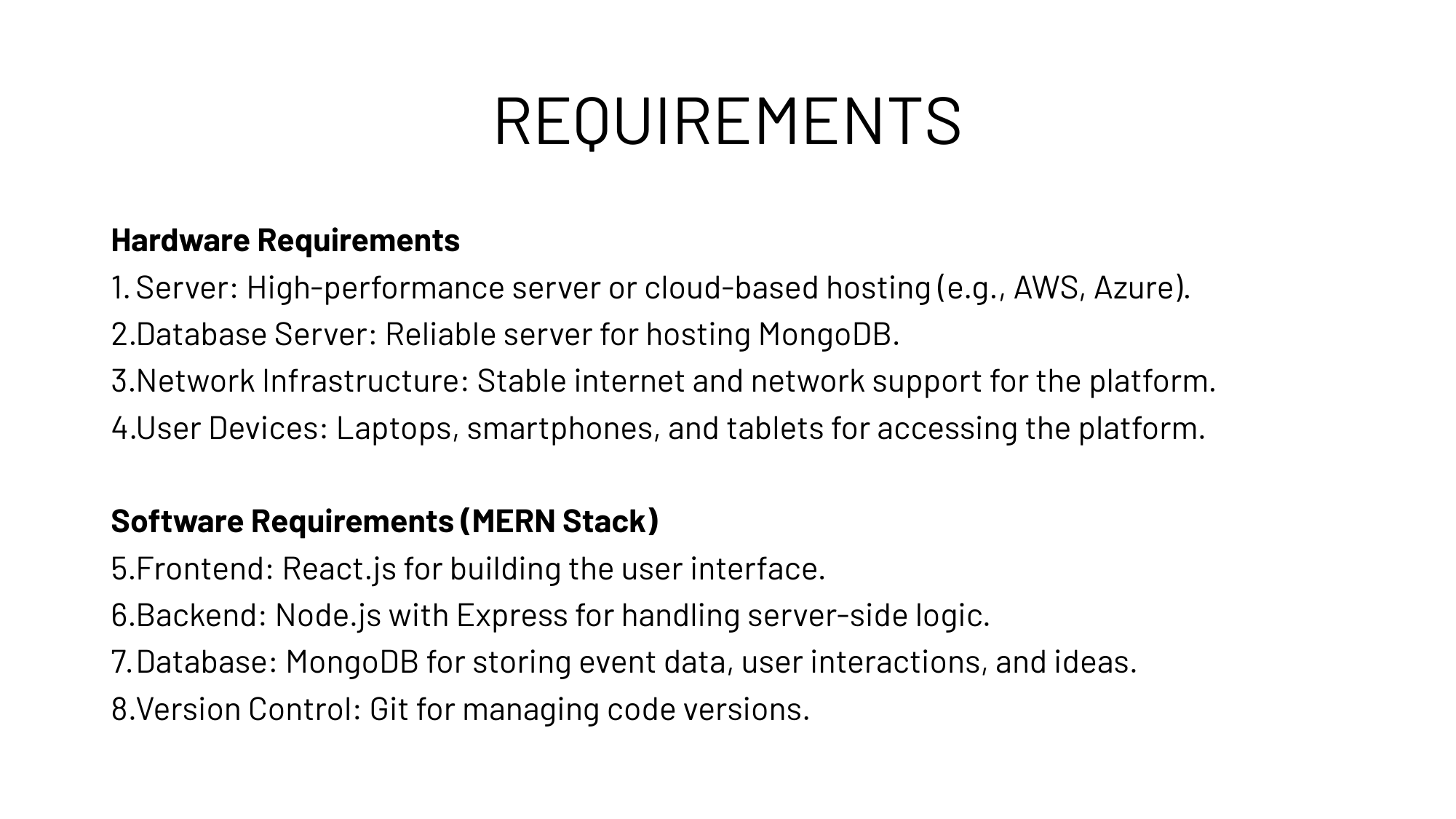

# REQUIREMENTS
Hardware Requirements
Server: High-performance server or cloud-based hosting (e.g., AWS, Azure).
Database Server: Reliable server for hosting MongoDB.
Network Infrastructure: Stable internet and network support for the platform.
User Devices: Laptops, smartphones, and tablets for accessing the platform.

Software Requirements (MERN Stack)
Frontend: React.js for building the user interface.
Backend: Node.js with Express for handling server-side logic.
Database: MongoDB for storing event data, user interactions, and ideas.
Version Control: Git for managing code versions.